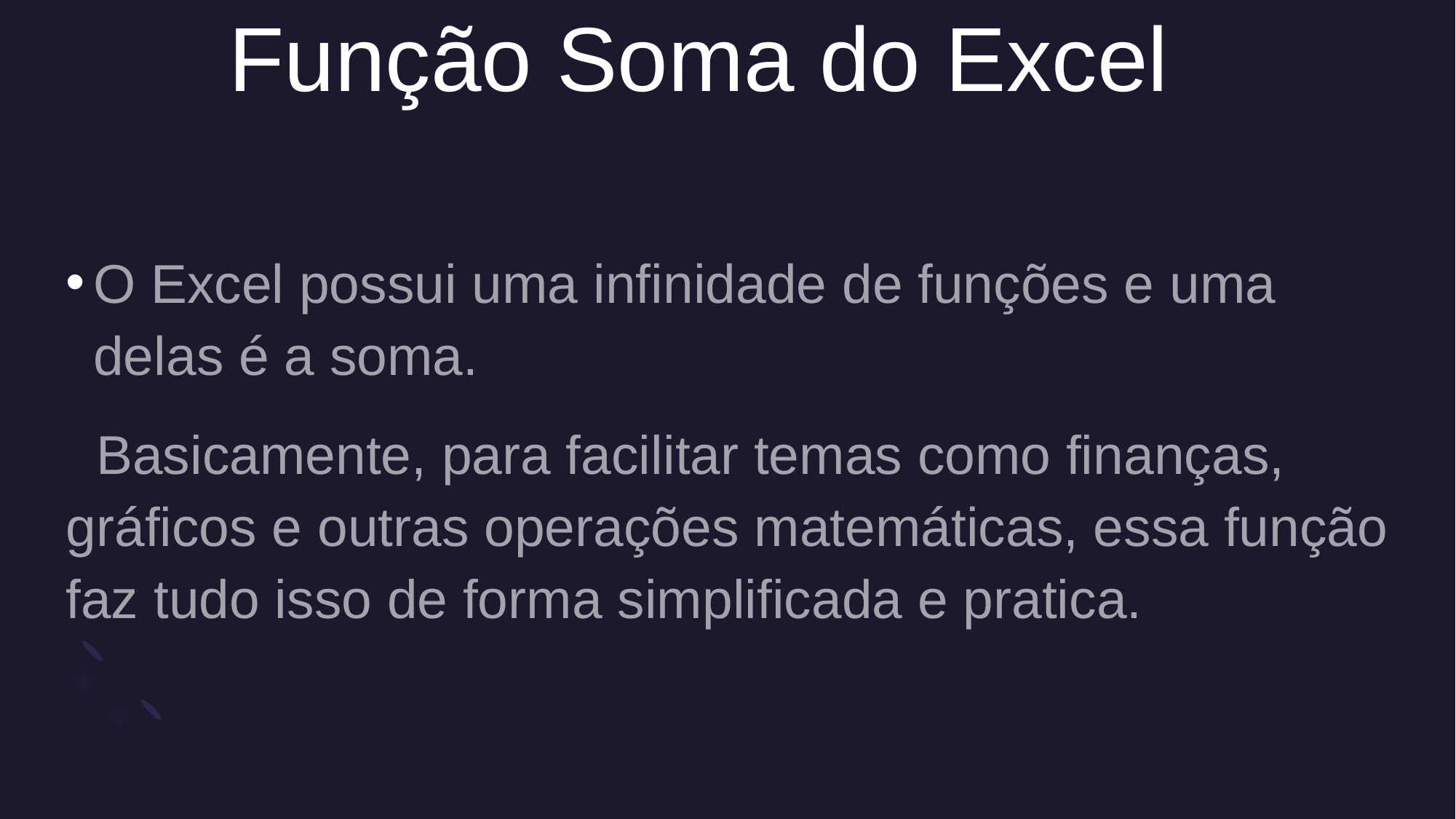

# Função Soma do Excel
O Excel possui uma infinidade de funções e uma delas é a soma.
  Basicamente, para facilitar temas como finanças, gráficos e outras operações matemáticas, essa função faz tudo isso de forma simplificada e pratica.